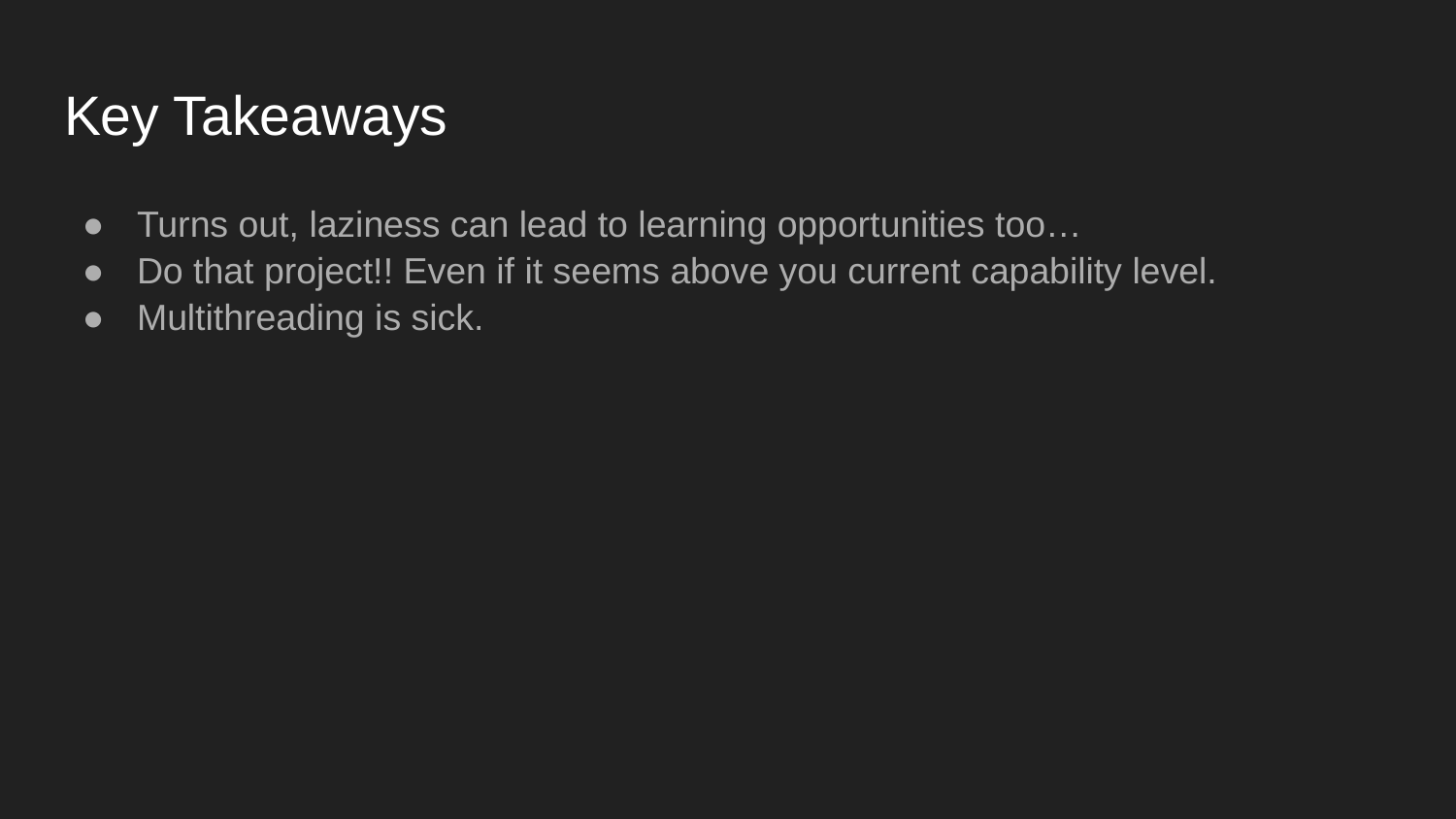

# Key Takeaways
Turns out, laziness can lead to learning opportunities too…
Do that project!! Even if it seems above you current capability level.
Multithreading is sick.